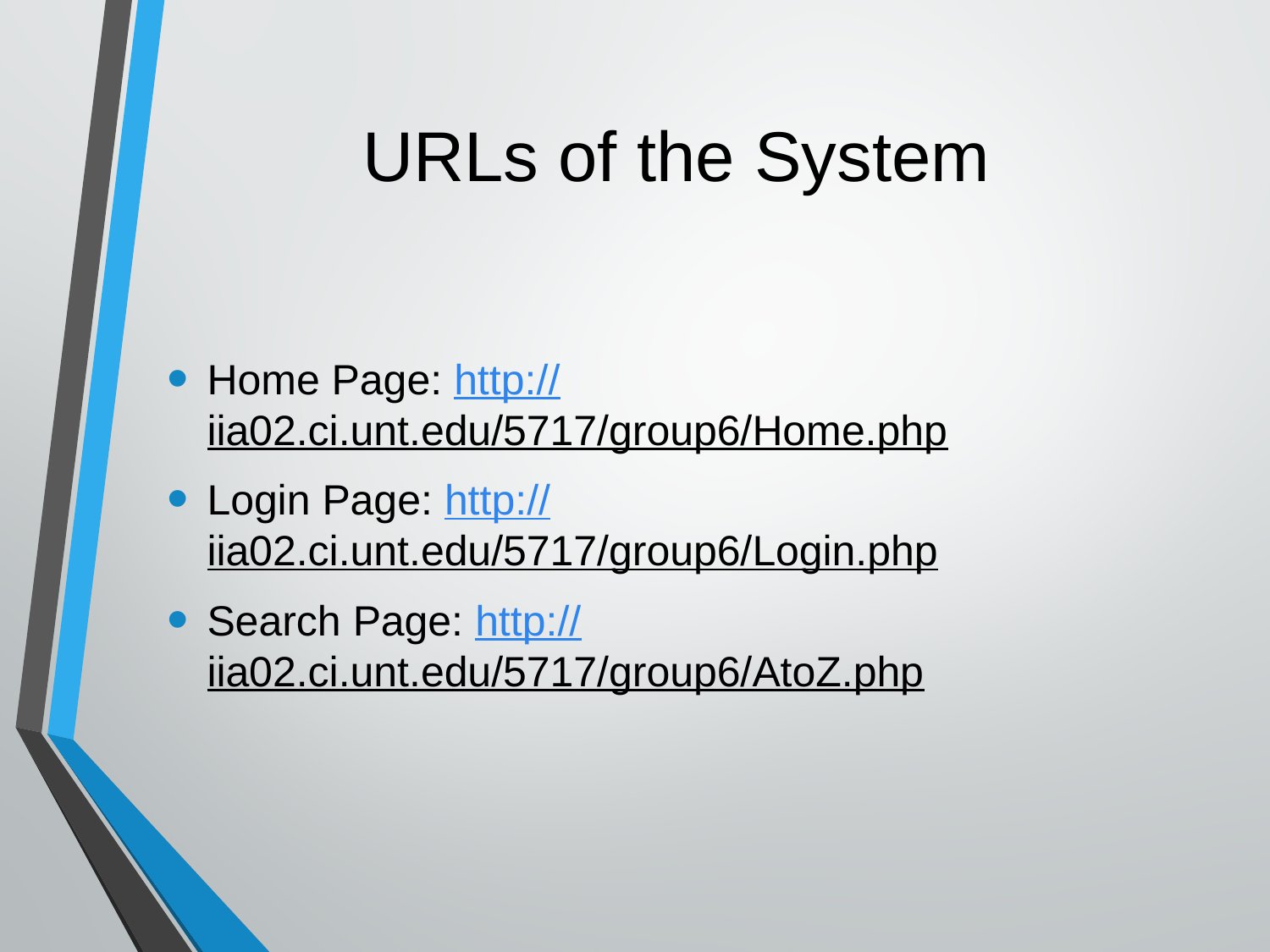

# URLs of the System
Home Page: http://iia02.ci.unt.edu/5717/group6/Home.php
Login Page: http://iia02.ci.unt.edu/5717/group6/Login.php
Search Page: http://iia02.ci.unt.edu/5717/group6/AtoZ.php